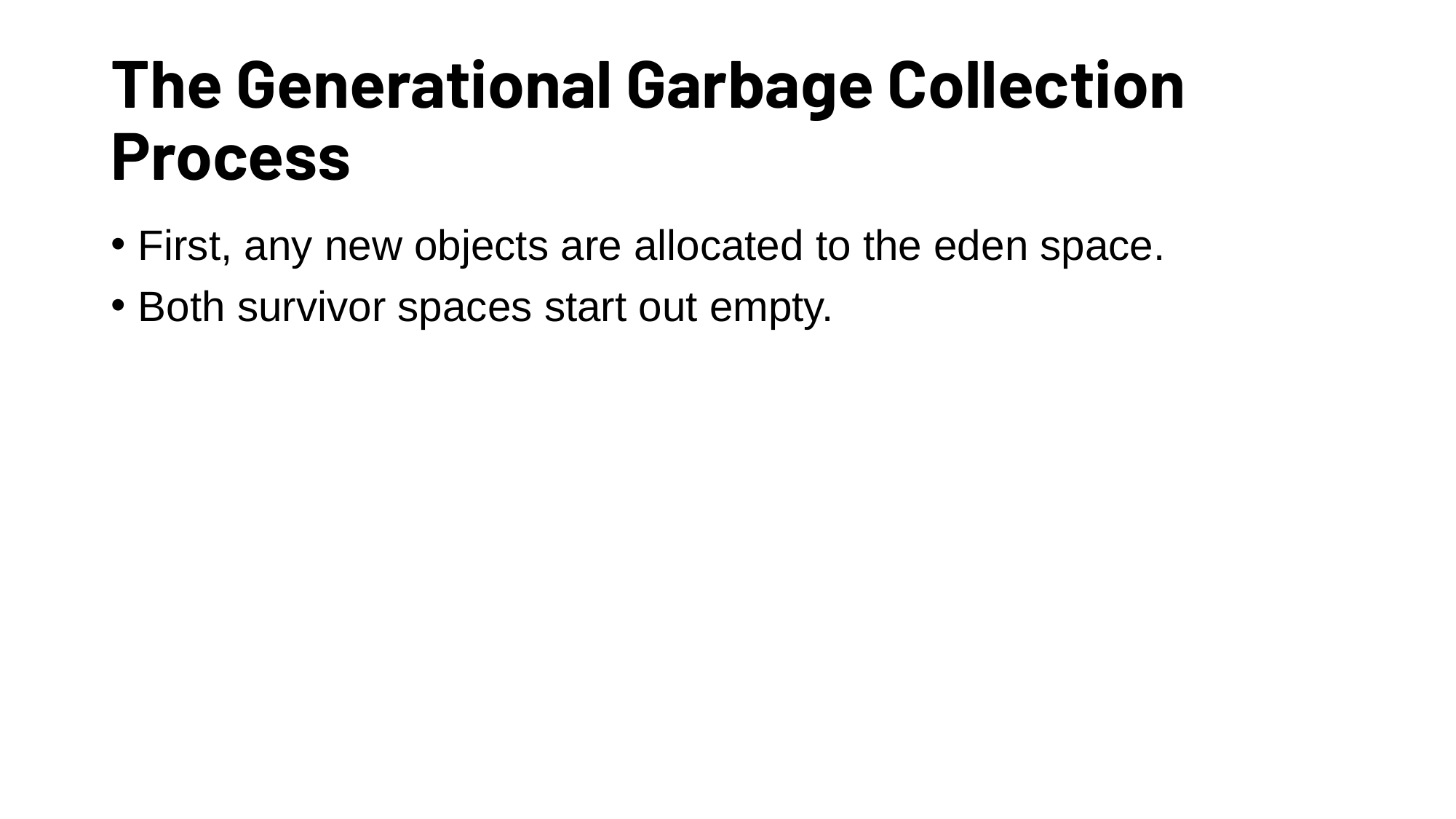

# The Generational Garbage Collection Process
First, any new objects are allocated to the eden space.
Both survivor spaces start out empty.